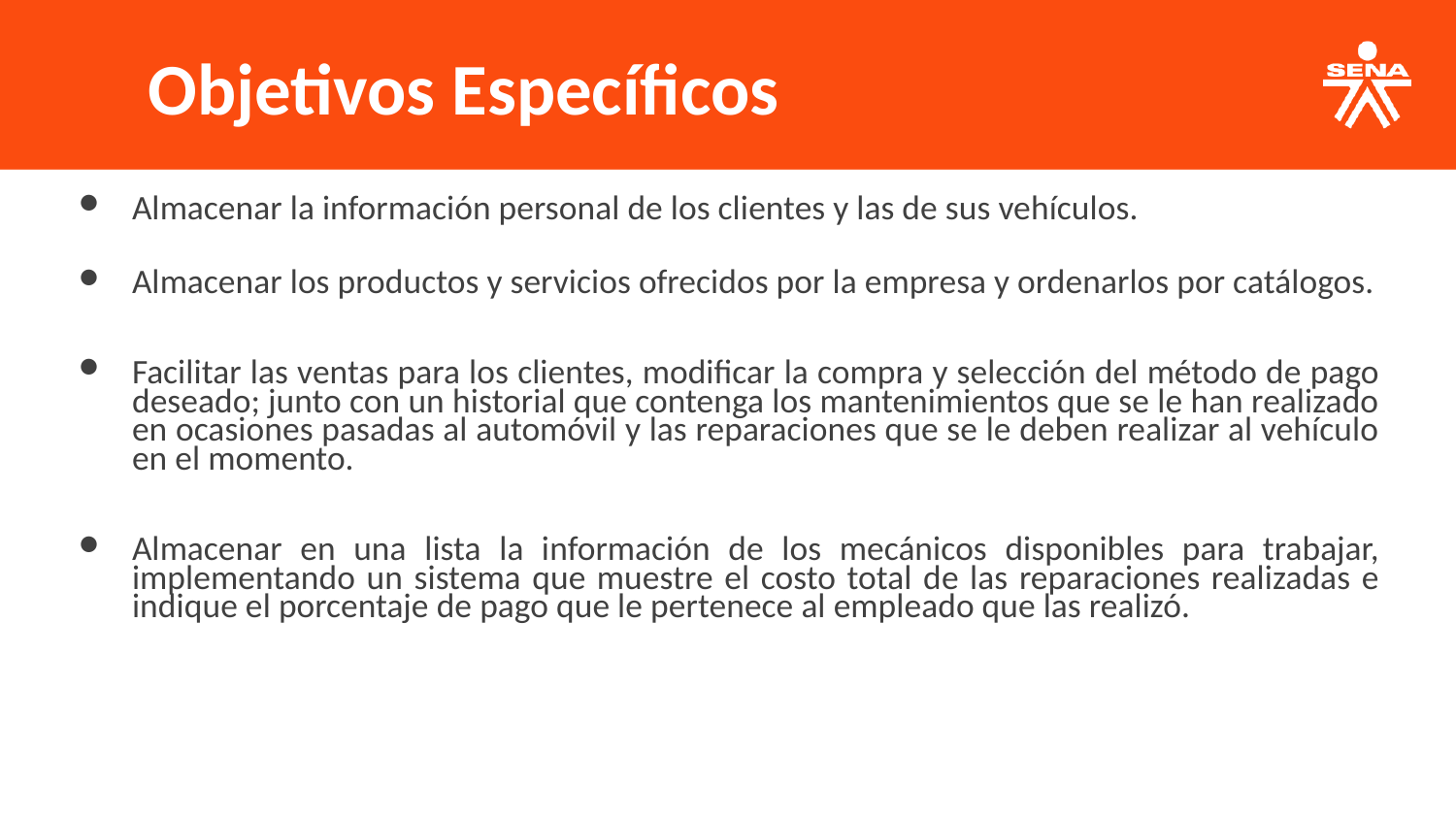

Objetivos Específicos
Almacenar la información personal de los clientes y las de sus vehículos.

Almacenar los productos y servicios ofrecidos por la empresa y ordenarlos por catálogos.

Facilitar las ventas para los clientes, modificar la compra y selección del método de pago deseado; junto con un historial que contenga los mantenimientos que se le han realizado en ocasiones pasadas al automóvil y las reparaciones que se le deben realizar al vehículo en el momento.

Almacenar en una lista la información de los mecánicos disponibles para trabajar, implementando un sistema que muestre el costo total de las reparaciones realizadas e indique el porcentaje de pago que le pertenece al empleado que las realizó.